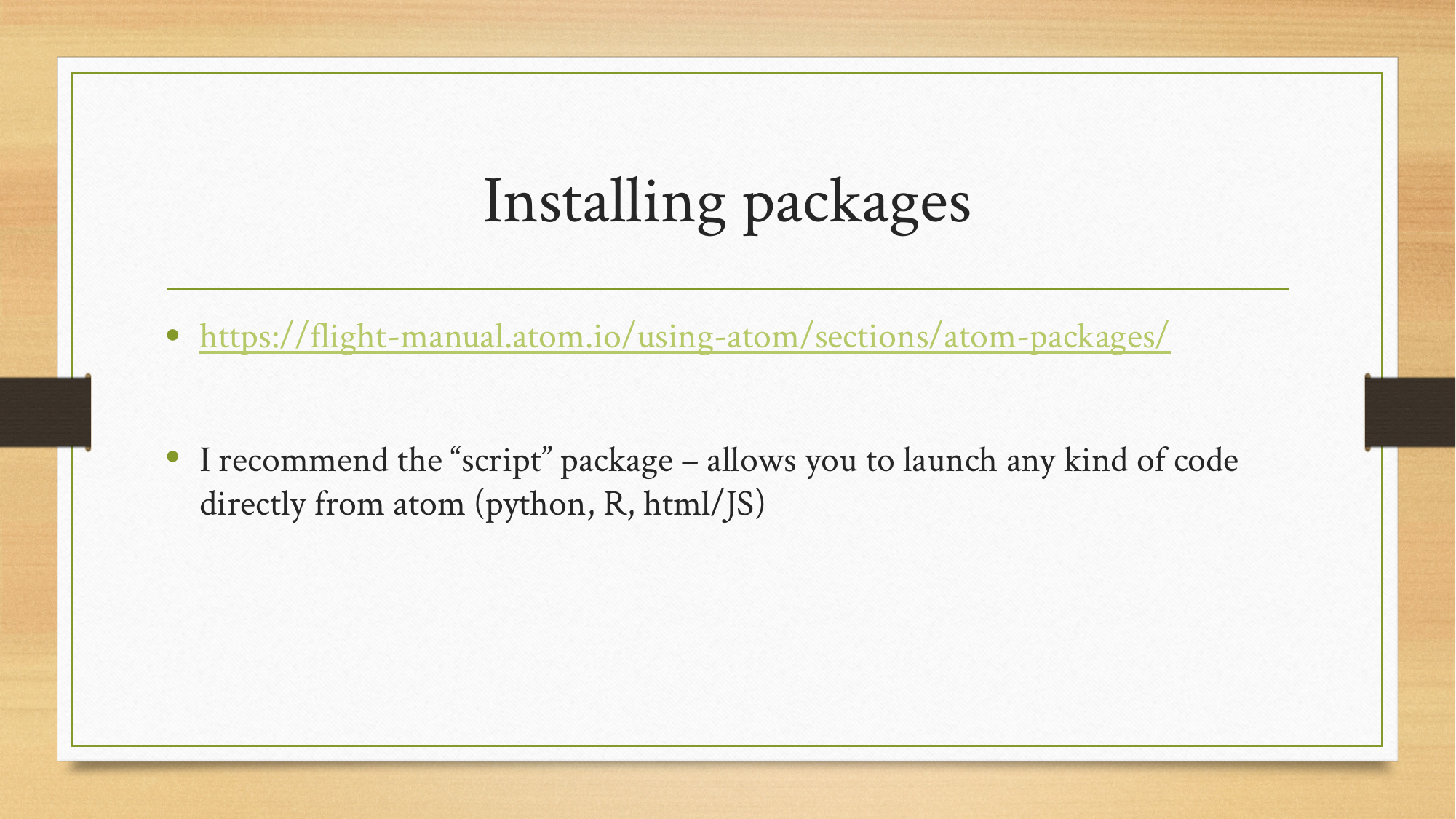

# Installing packages
https://flight-manual.atom.io/using-atom/sections/atom-packages/

I recommend the “script” package – allows you to launch any kind of code directly from atom (python, R, html/JS)